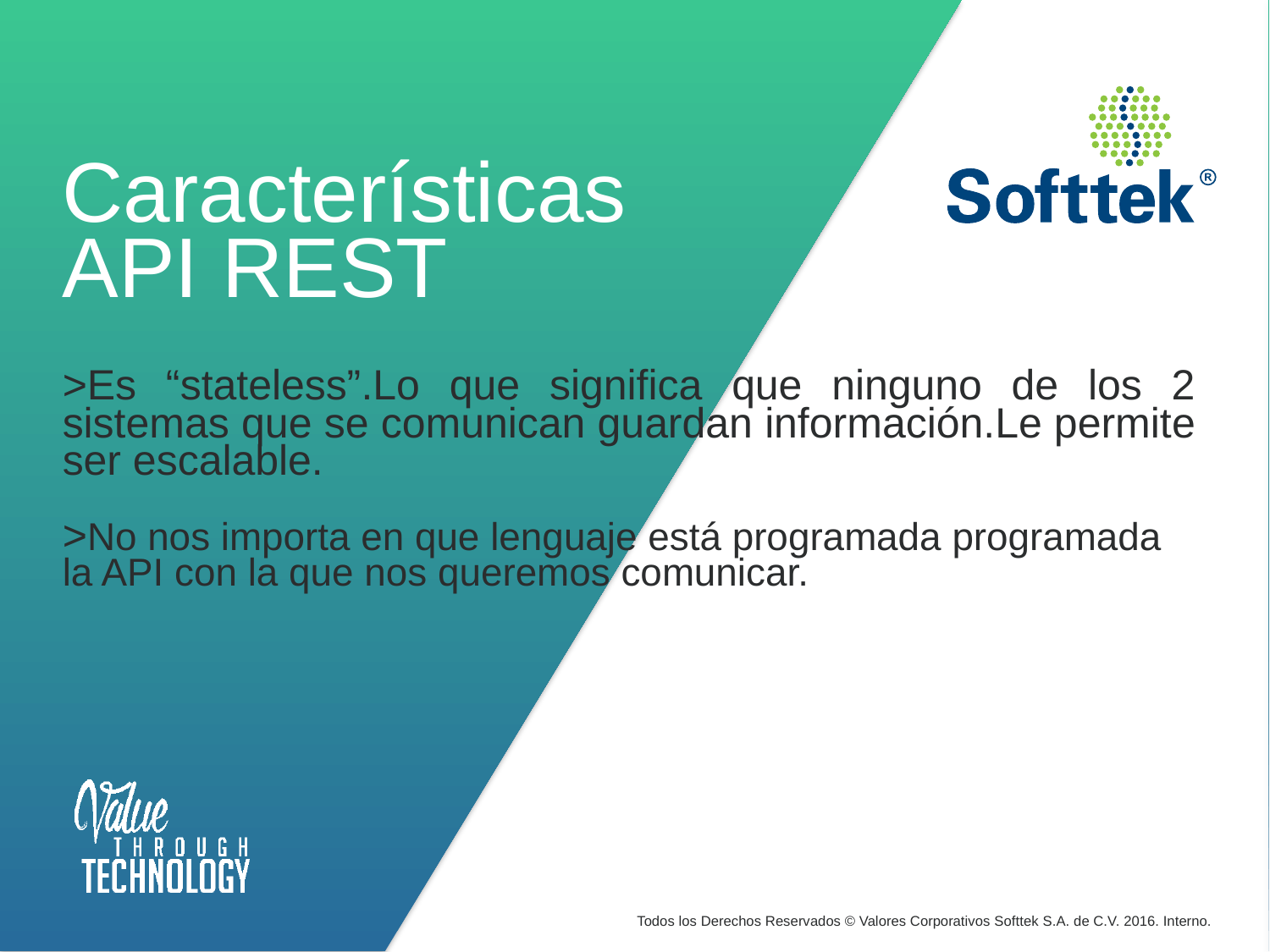

Características
API REST

>Es “stateless”.Lo que significa que ninguno de los 2 sistemas que se comunican guardan información.Le permite ser escalable.

>No nos importa en que lenguaje está programada programada la API con la que nos queremos comunicar.